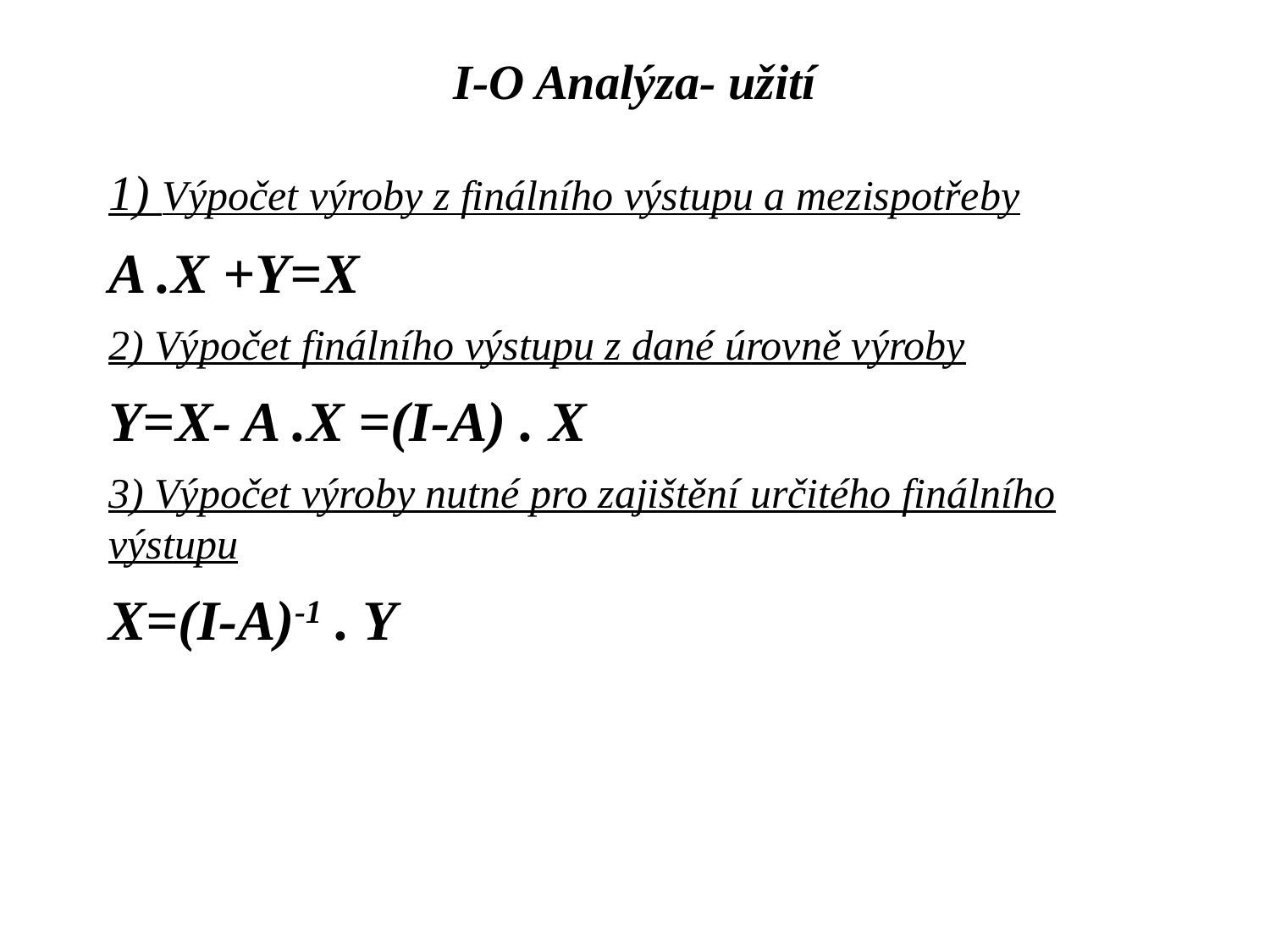

I-O Analýza- užití
1) Výpočet výroby z finálního výstupu a mezispotřeby
A .X +Y=X
2) Výpočet finálního výstupu z dané úrovně výroby
Y=X- A .X =(I-A) . X
3) Výpočet výroby nutné pro zajištění určitého finálního výstupu
X=(I-A)-1 . Y